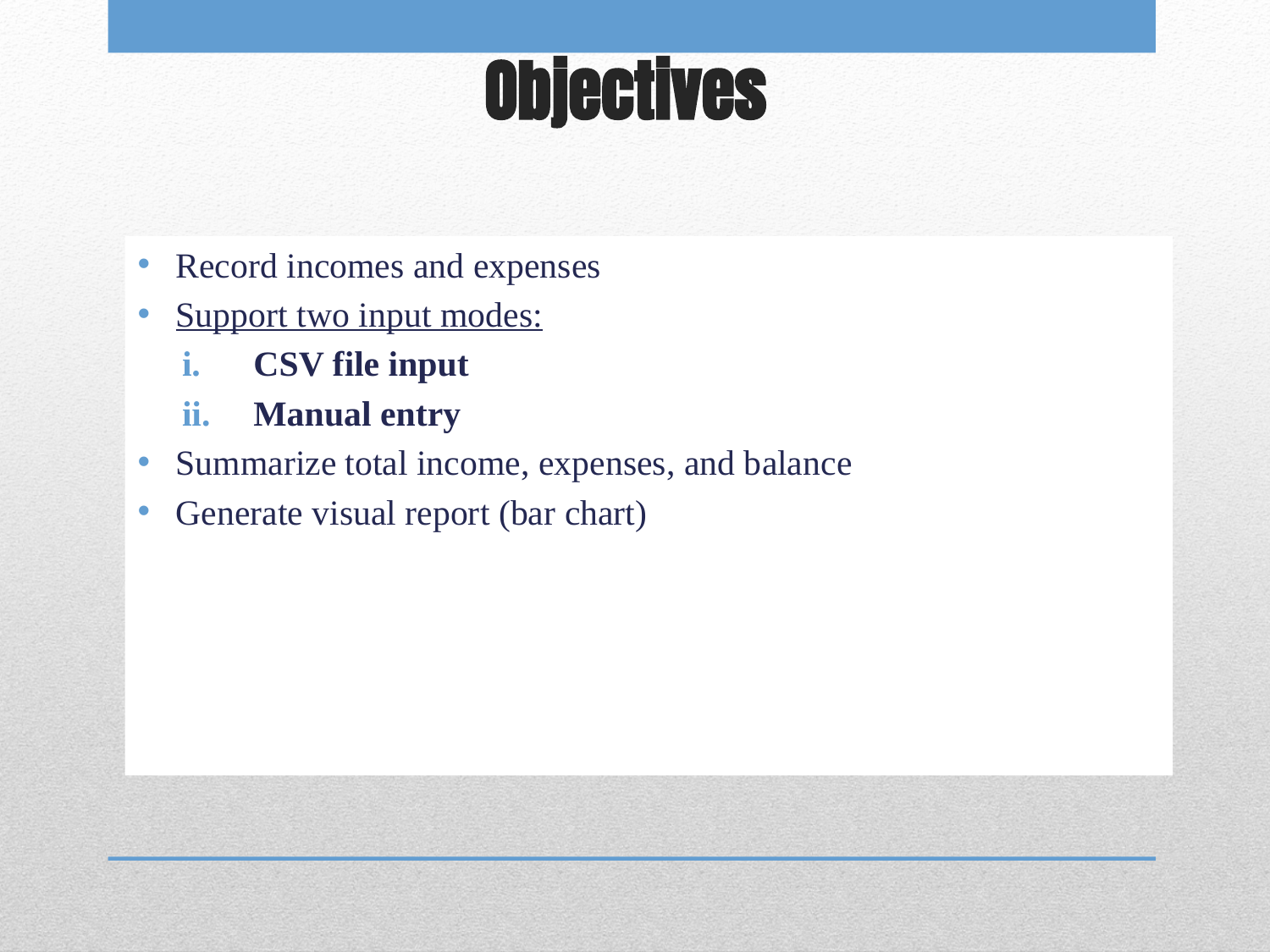

# Objectives
Record incomes and expenses
Support two input modes:
CSV file input
Manual entry
Summarize total income, expenses, and balance
Generate visual report (bar chart)